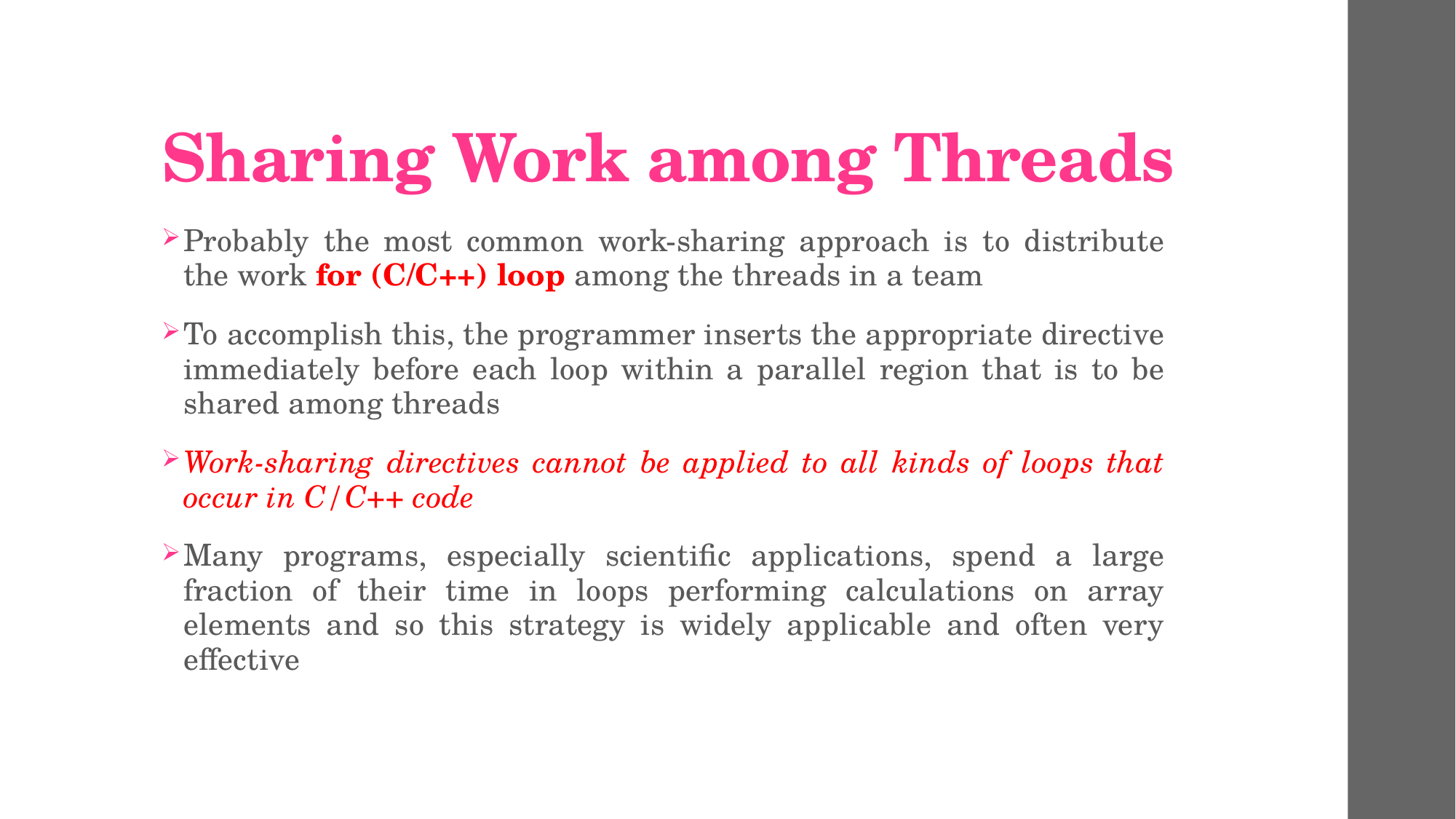

# Sharing Work among Threads
Probably the most common work-sharing approach is to distribute the work for (C/C++) loop among the threads in a team
To accomplish this, the programmer inserts the appropriate directive immediately before each loop within a parallel region that is to be shared among threads
Work-sharing directives cannot be applied to all kinds of loops that occur in C/C++ code
Many programs, especially scientific applications, spend a large fraction of their time in loops performing calculations on array elements and so this strategy is widely applicable and often very effective